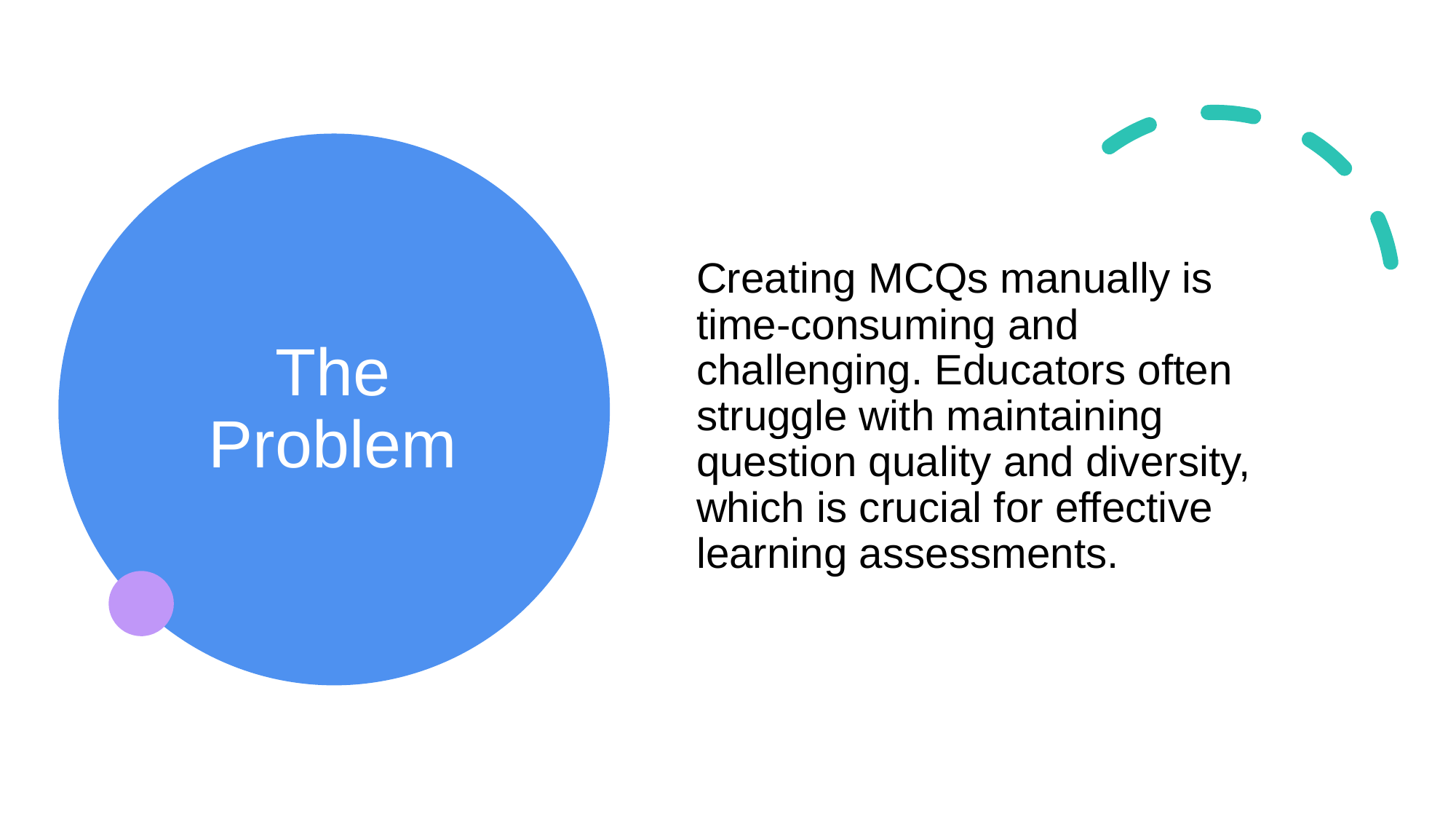

# The Problem
Creating MCQs manually is time-consuming and challenging. Educators often struggle with maintaining question quality and diversity, which is crucial for effective learning assessments.